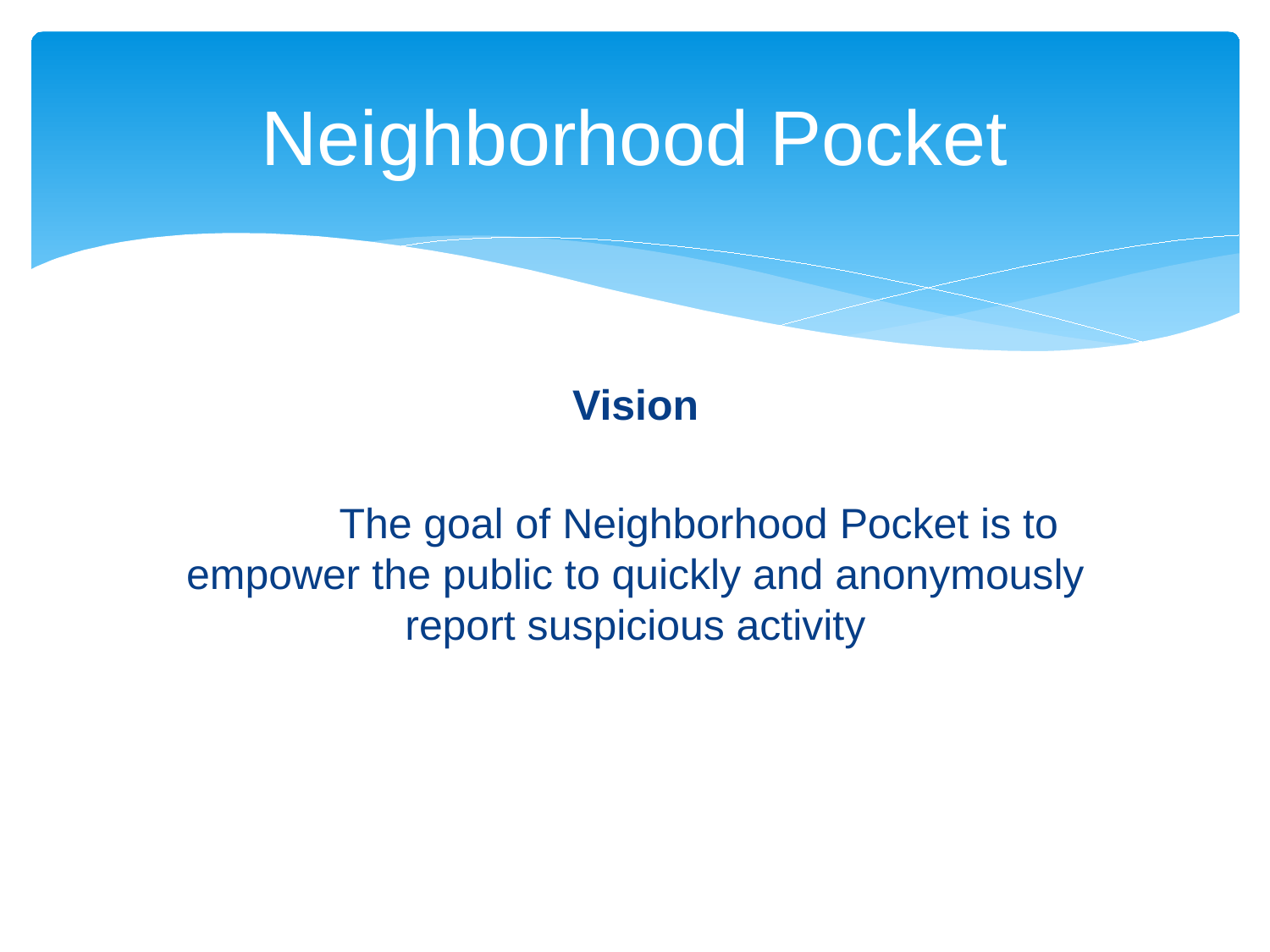

# Neighborhood Pocket
Vision

	The goal of Neighborhood Pocket is to empower the public to quickly and anonymously report suspicious activity